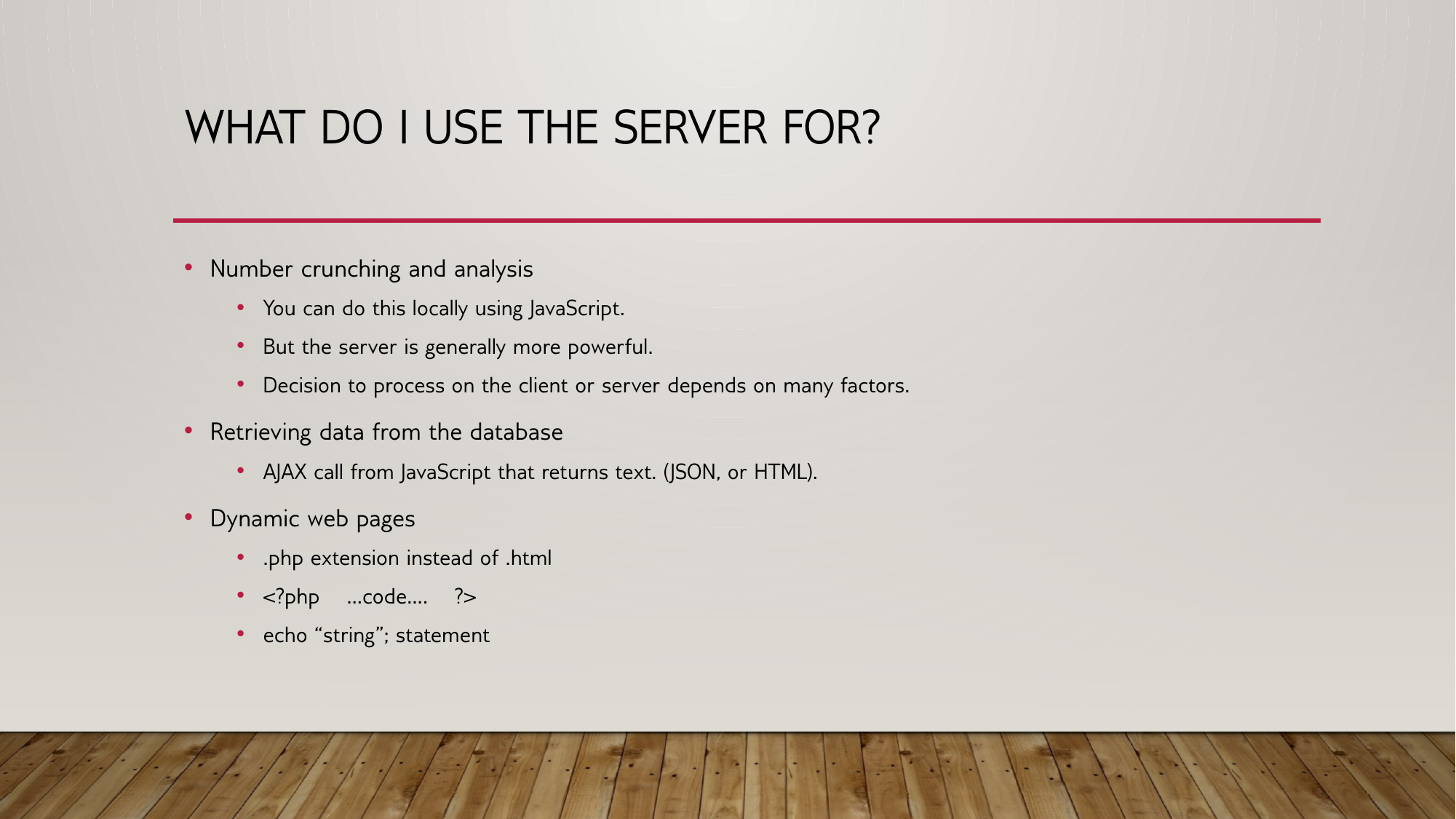

# What do I use the server for?
Number crunching and analysis
You can do this locally using JavaScript.
But the server is generally more powerful.
Decision to process on the client or server depends on many factors.
Retrieving data from the database
AJAX call from JavaScript that returns text. (JSON, or HTML).
Dynamic web pages
.php extension instead of .html
<?php    …code….    ?>
echo “string”; statement